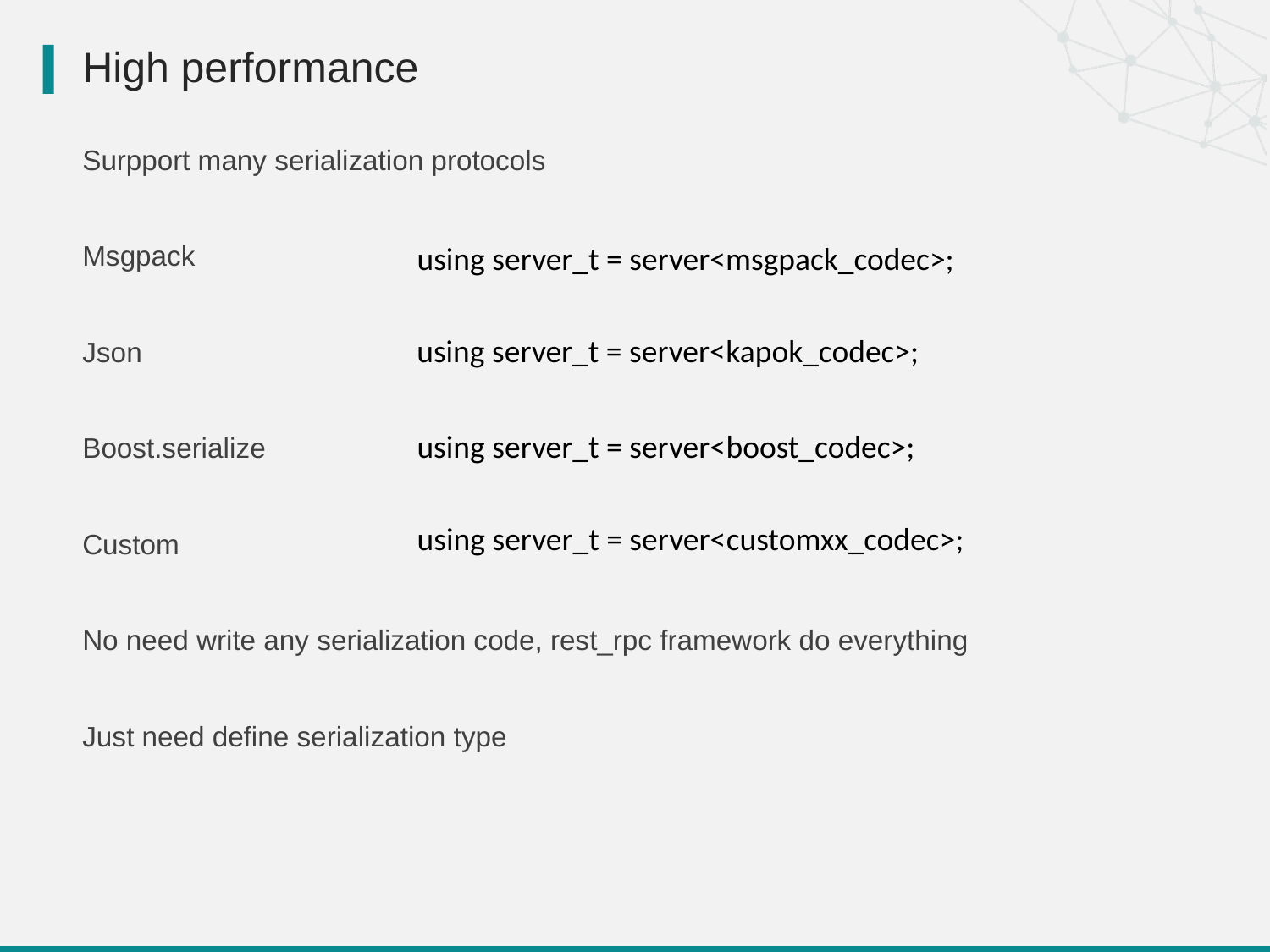

# High performance
Surpport many serialization protocols

Msgpack

Json

Boost.serialize

Custom

No need write any serialization code, rest_rpc framework do everything

Just need define serialization type

using server_t = server<msgpack_codec>;
using server_t = server<kapok_codec>;
using server_t = server<boost_codec>;
using server_t = server<customxx_codec>;